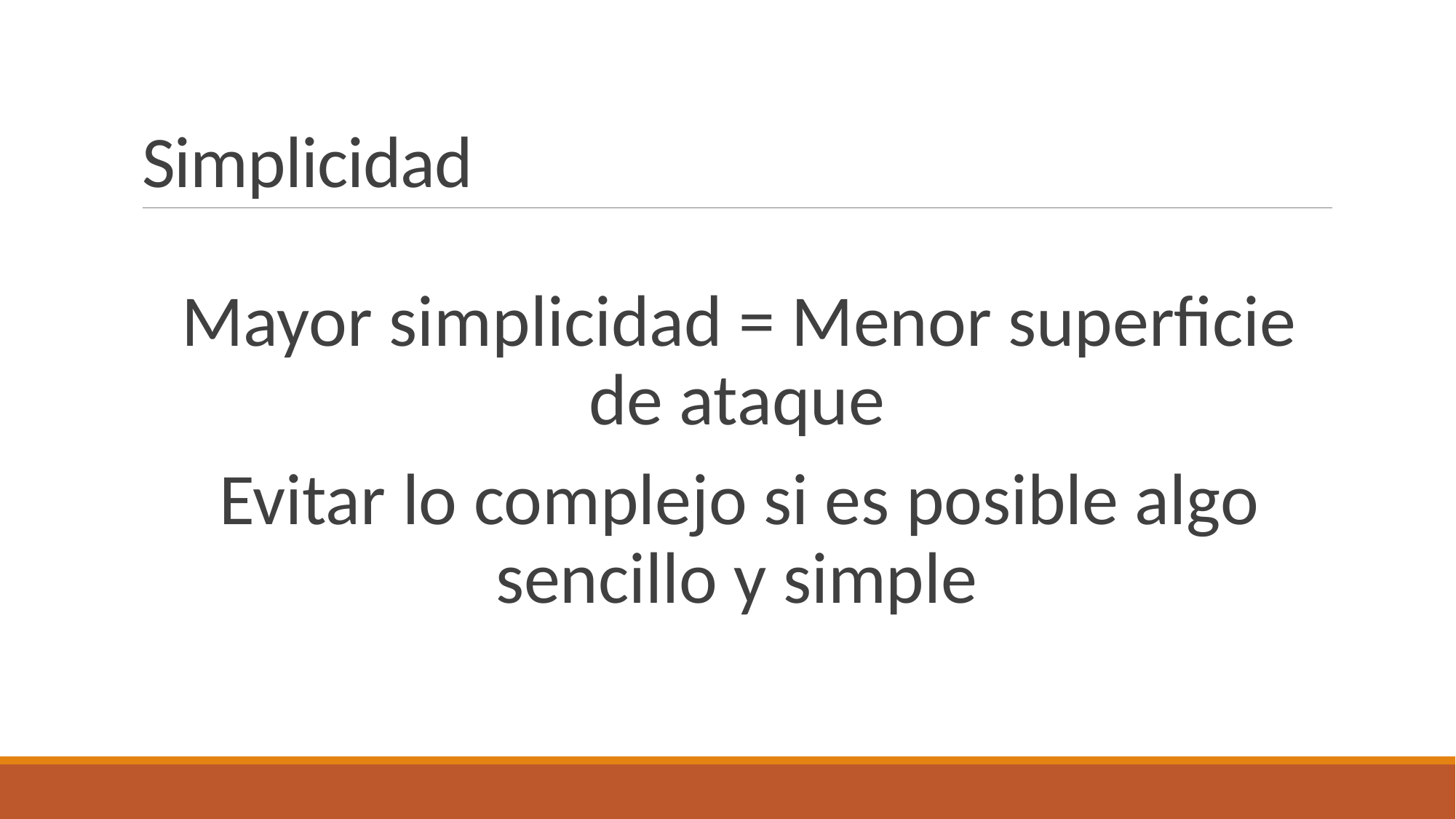

# Simplicidad

Mayor simplicidad = Menor superficie de ataque
Evitar lo complejo si es posible algo sencillo y simple